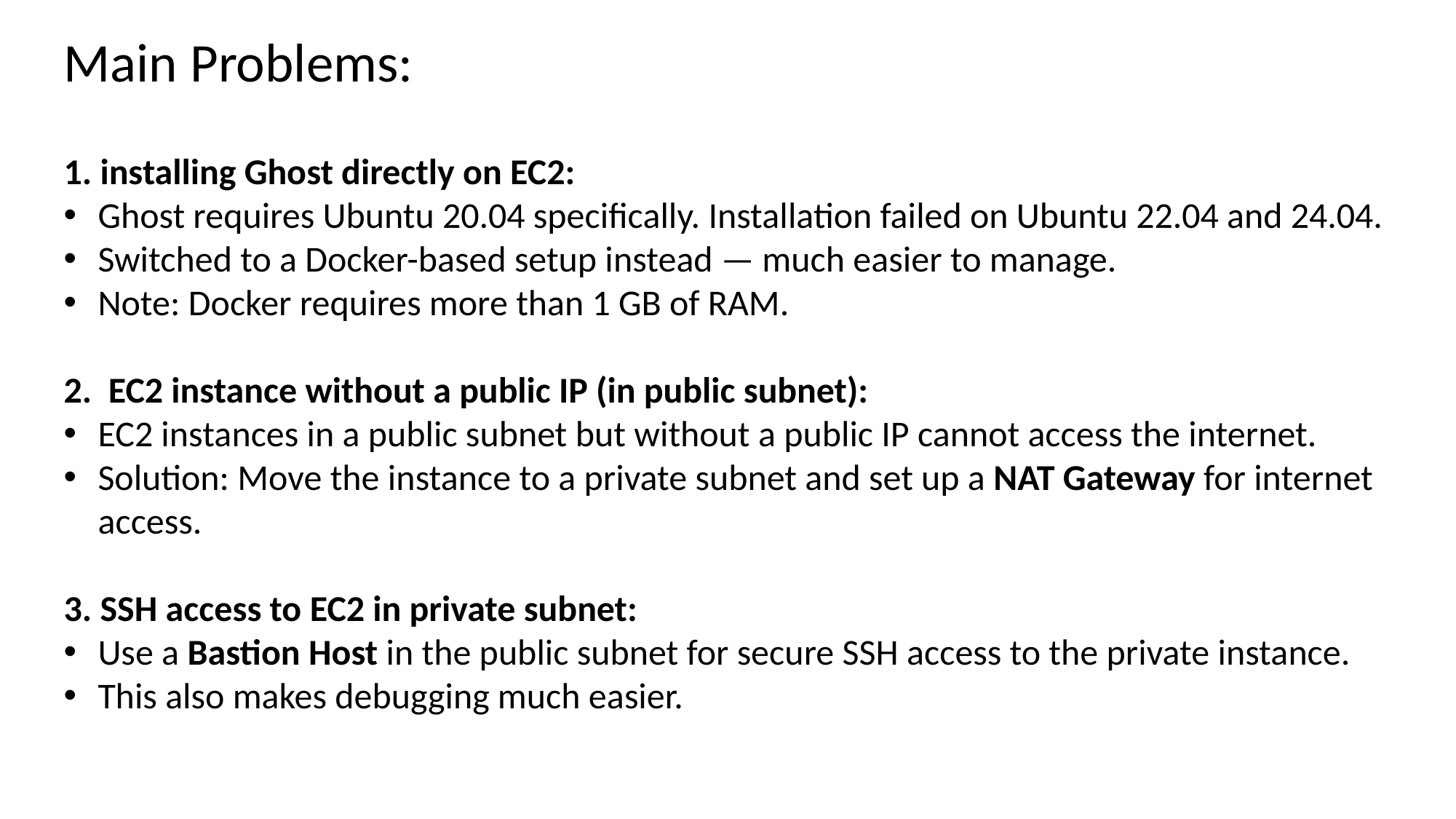

Main Problems:
1. installing Ghost directly on EC2:
Ghost requires Ubuntu 20.04 specifically. Installation failed on Ubuntu 22.04 and 24.04.
Switched to a Docker-based setup instead — much easier to manage.
Note: Docker requires more than 1 GB of RAM.

2.  EC2 instance without a public IP (in public subnet):
EC2 instances in a public subnet but without a public IP cannot access the internet.
Solution: Move the instance to a private subnet and set up a NAT Gateway for internet access.

3. SSH access to EC2 in private subnet:
Use a Bastion Host in the public subnet for secure SSH access to the private instance.
This also makes debugging much easier.